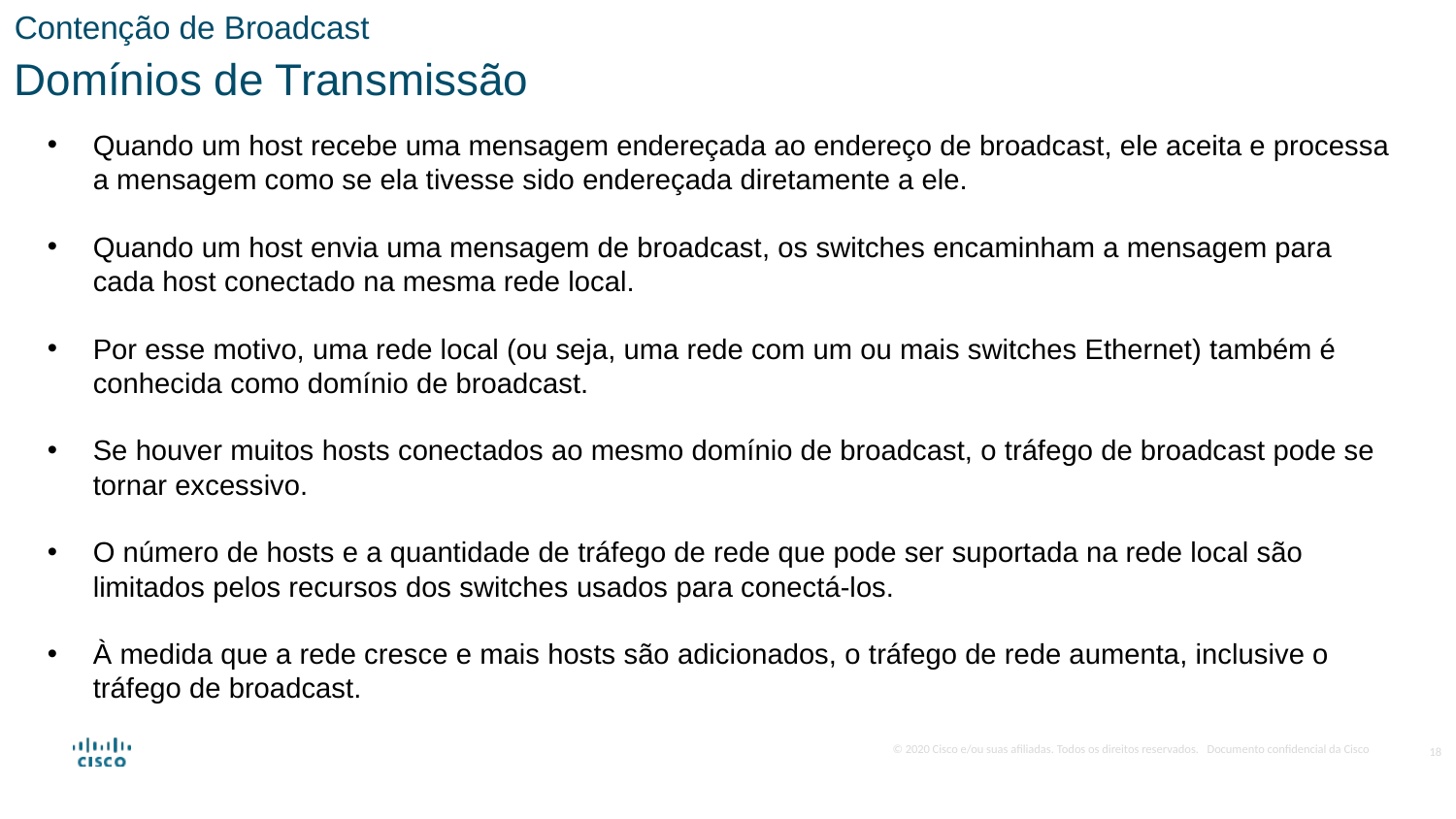

Contenção de Broadcast
Domínios de Transmissão
Quando um host recebe uma mensagem endereçada ao endereço de broadcast, ele aceita e processa a mensagem como se ela tivesse sido endereçada diretamente a ele.

Quando um host envia uma mensagem de broadcast, os switches encaminham a mensagem para cada host conectado na mesma rede local.

Por esse motivo, uma rede local (ou seja, uma rede com um ou mais switches Ethernet) também é conhecida como domínio de broadcast.

Se houver muitos hosts conectados ao mesmo domínio de broadcast, o tráfego de broadcast pode se tornar excessivo.

O número de hosts e a quantidade de tráfego de rede que pode ser suportada na rede local são limitados pelos recursos dos switches usados para conectá-los.

À medida que a rede cresce e mais hosts são adicionados, o tráfego de rede aumenta, inclusive o tráfego de broadcast.

18